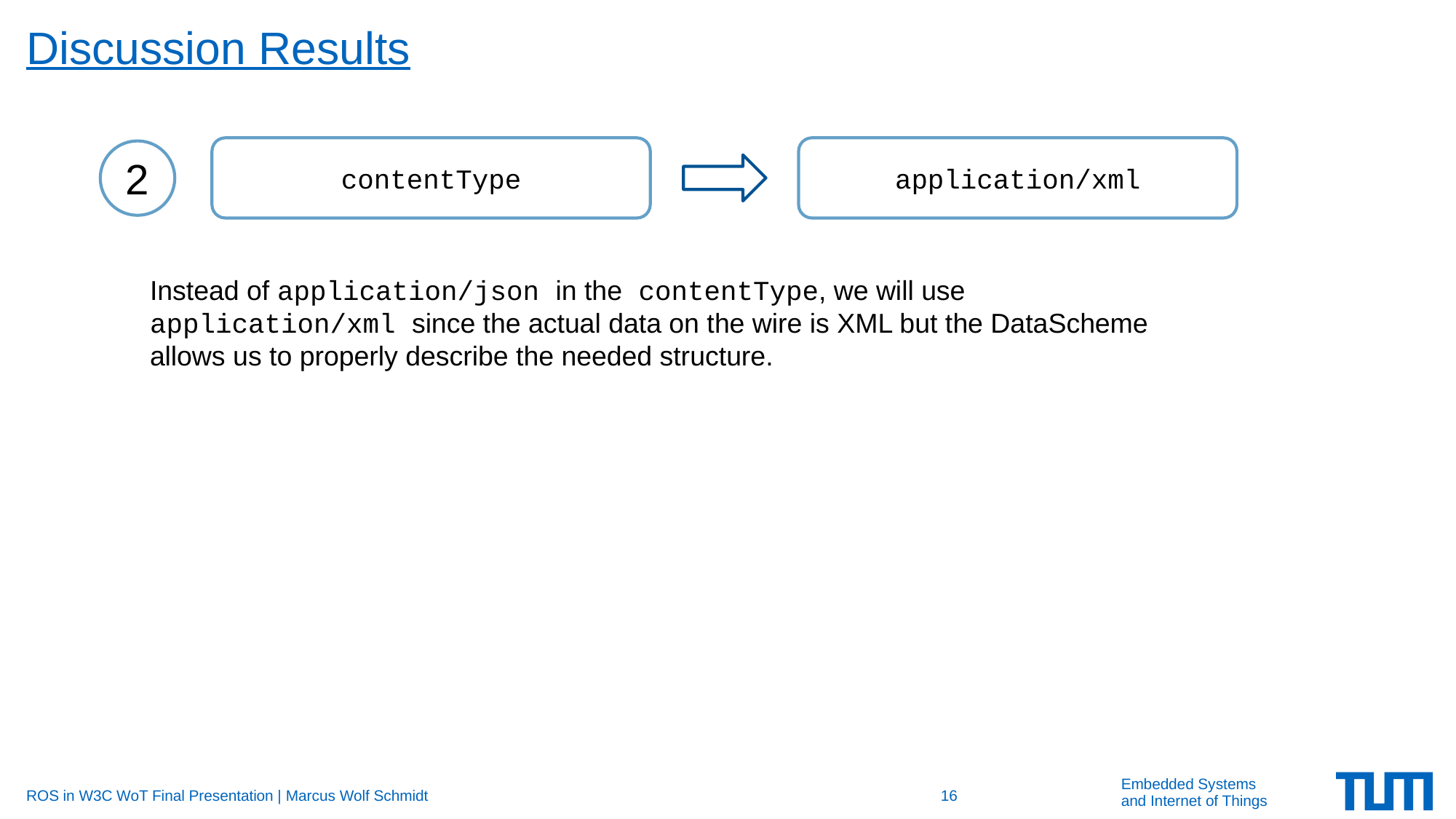

# Discussion Results
contentType
application/xml
2

Instead of application/json in the contentType, we will use application/xml since the actual data on the wire is XML but the DataScheme allows us to properly describe the needed structure.
ROS in W3C WoT Final Presentation | Marcus Wolf Schmidt
16